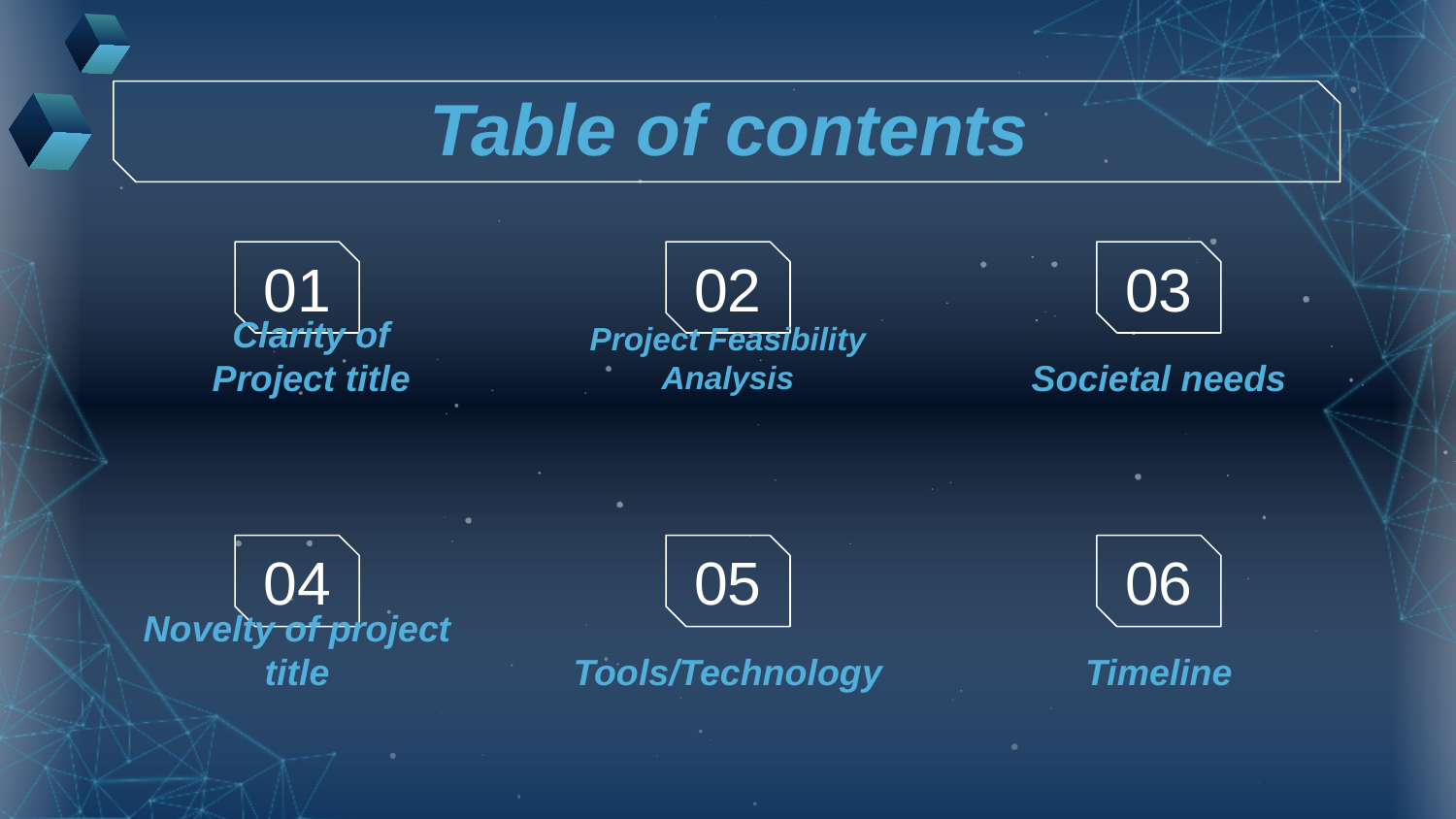

Table of contents

01
02
03
# Clarity of Project title
Societal needs
Project Feasibility Analysis

04
05
06
Novelty of project title
Tools/Technology
Timeline